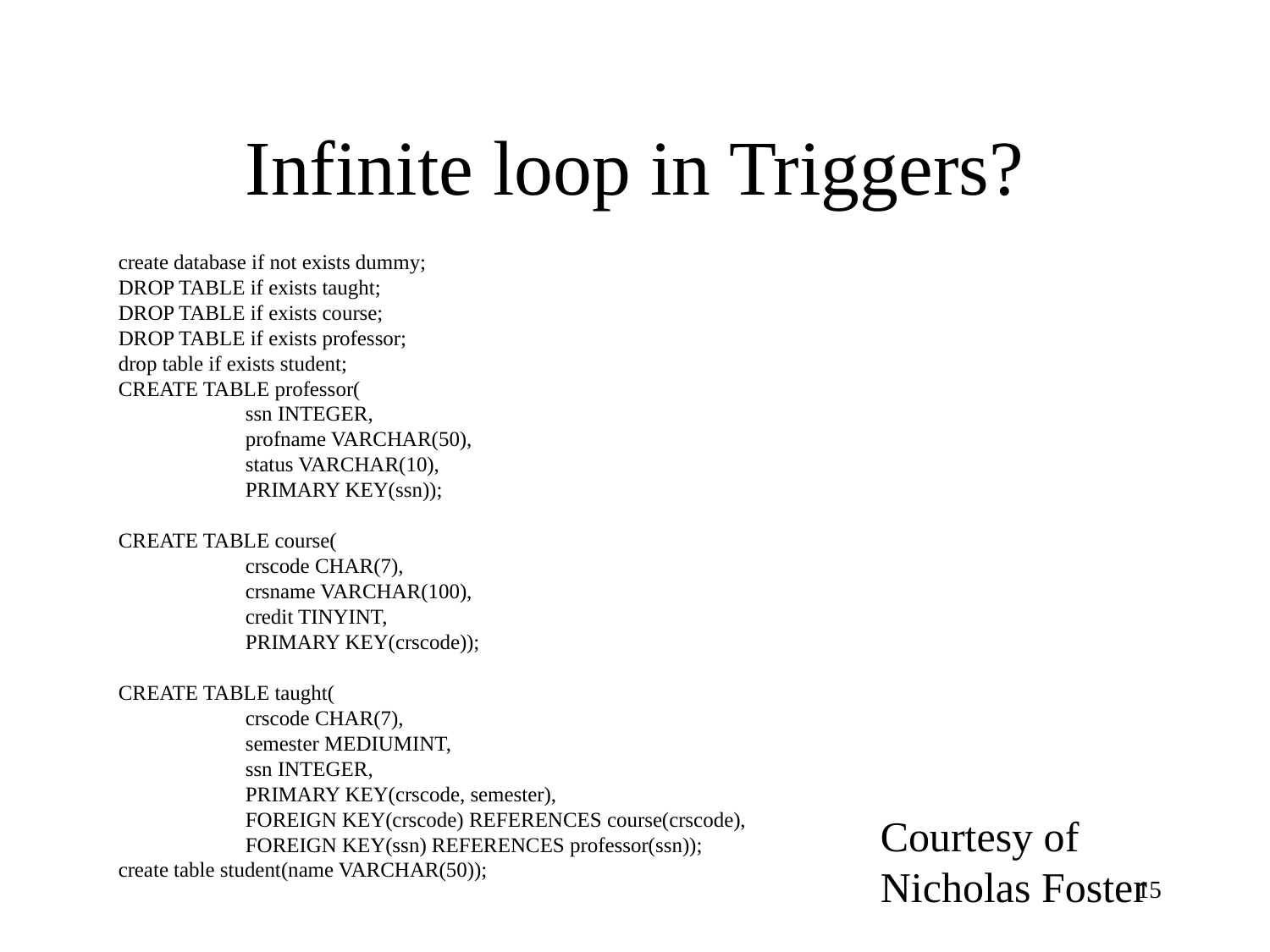

# Infinite loop in Triggers?
create database if not exists dummy;
DROP TABLE if exists taught;
DROP TABLE if exists course;
DROP TABLE if exists professor;
drop table if exists student;
CREATE TABLE professor(
	ssn INTEGER,
	profname VARCHAR(50),
	status VARCHAR(10),
	PRIMARY KEY(ssn));

CREATE TABLE course(
	crscode CHAR(7),
	crsname VARCHAR(100),
	credit TINYINT,
	PRIMARY KEY(crscode));

CREATE TABLE taught(
	crscode CHAR(7),
	semester MEDIUMINT,
	ssn INTEGER,
	PRIMARY KEY(crscode, semester),
	FOREIGN KEY(crscode) REFERENCES course(crscode),
	FOREIGN KEY(ssn) REFERENCES professor(ssn));
create table student(name VARCHAR(50));
Courtesy of
Nicholas Foster
15